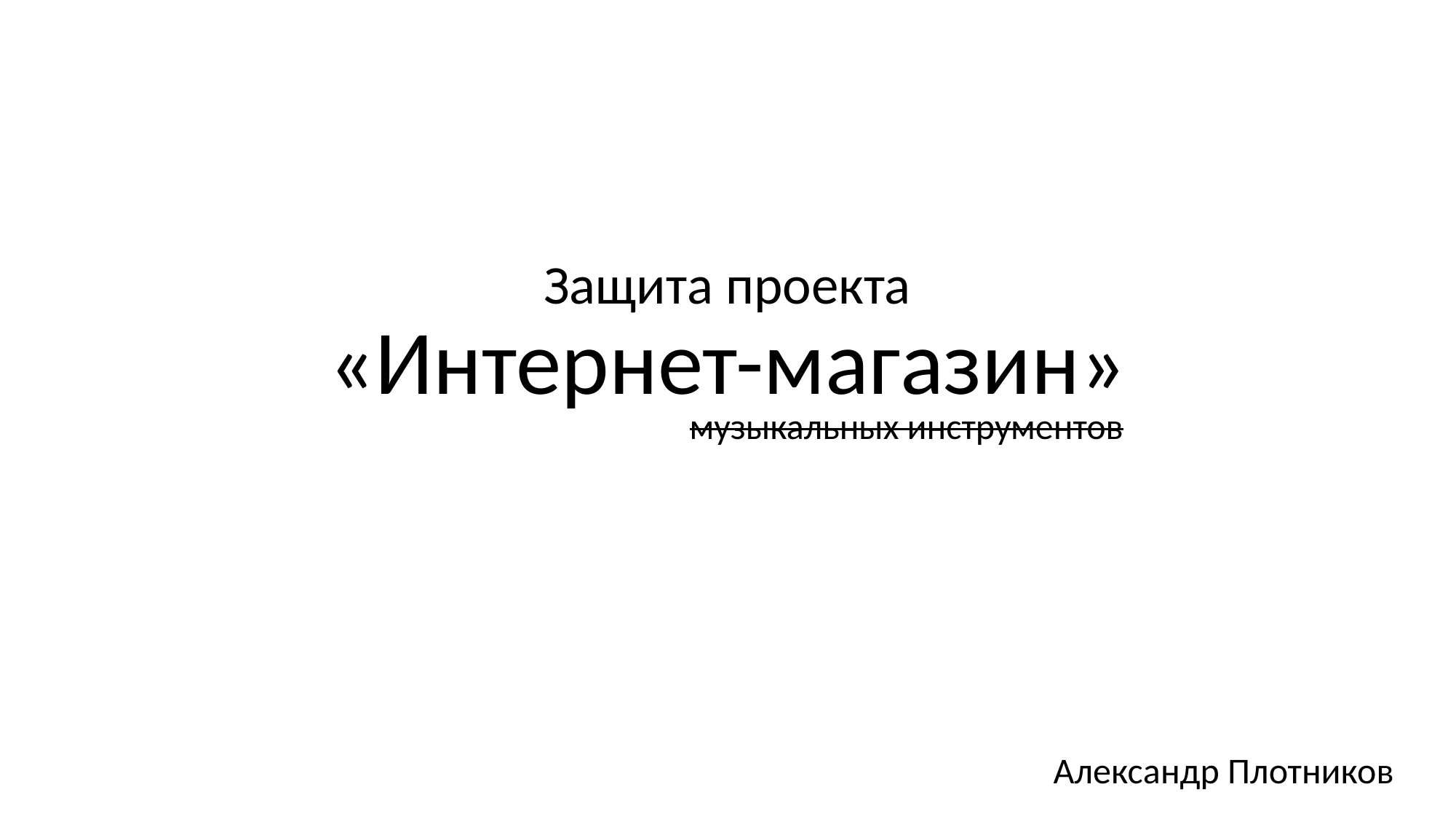

# Защита проекта «Интернет-магазин»
музыкальных инструментов
Александр Плотников